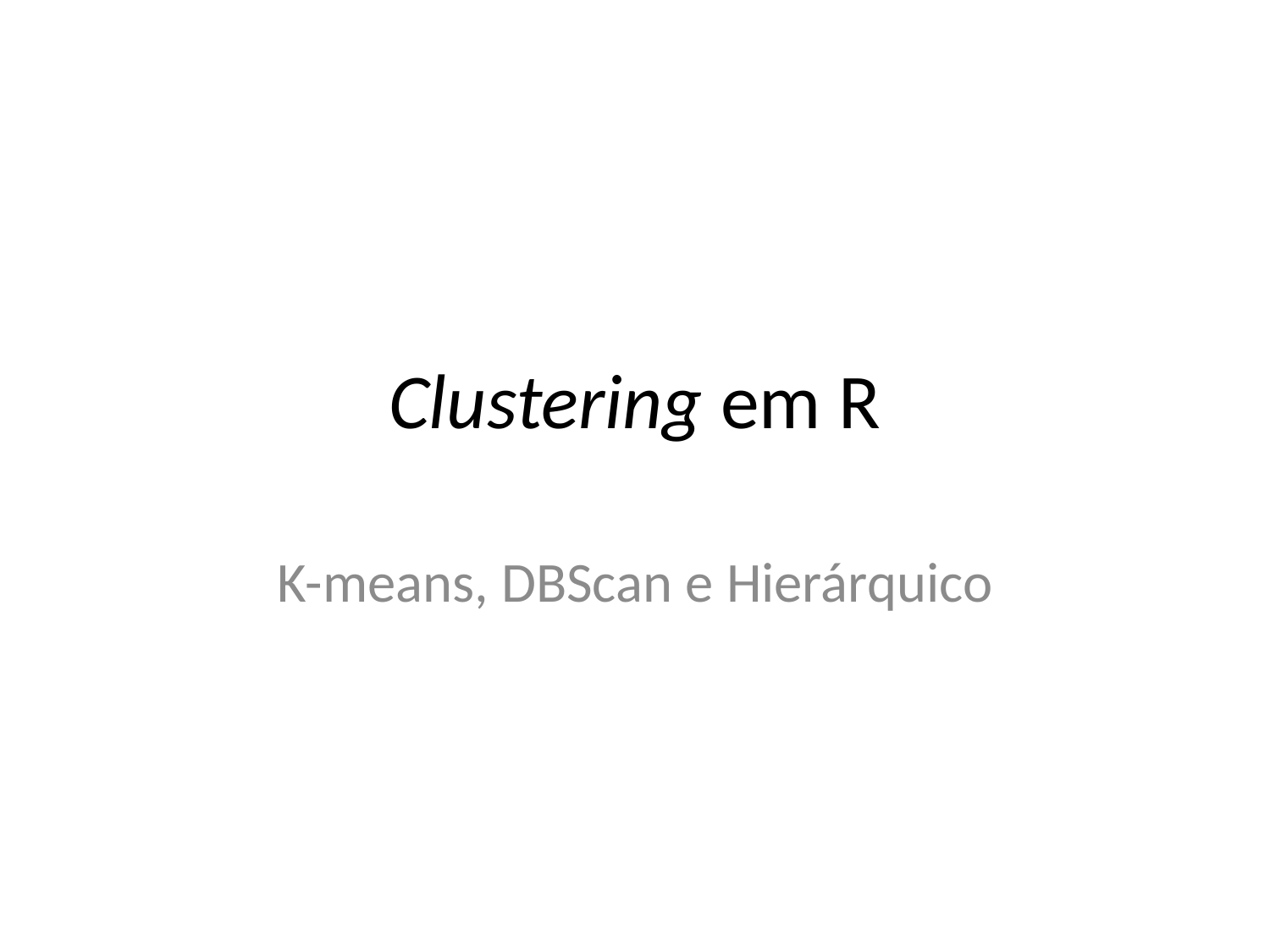

# Clustering em R
K-means, DBScan e Hierárquico